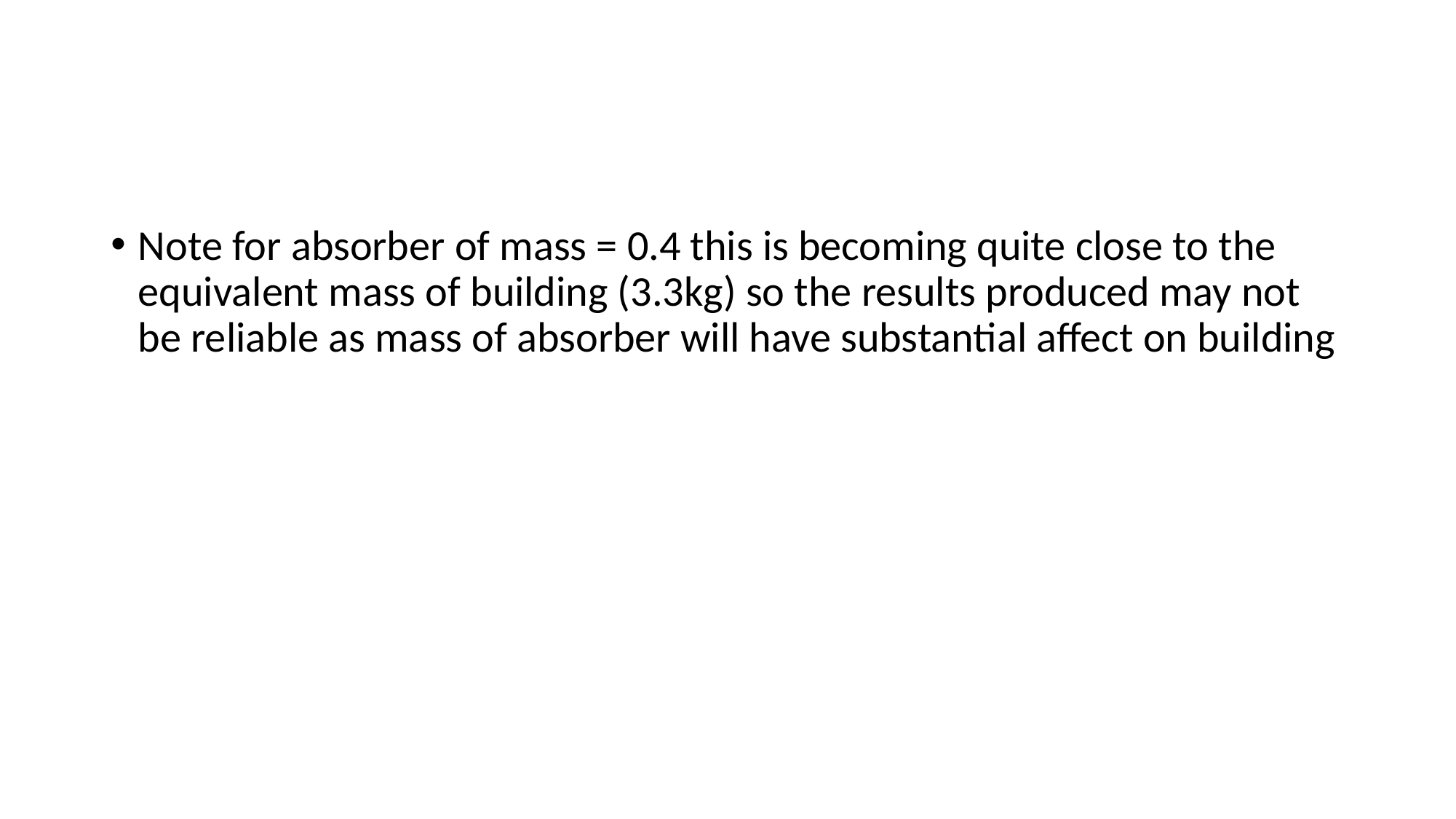

#
Note for absorber of mass = 0.4 this is becoming quite close to the equivalent mass of building (3.3kg) so the results produced may not be reliable as mass of absorber will have substantial affect on building